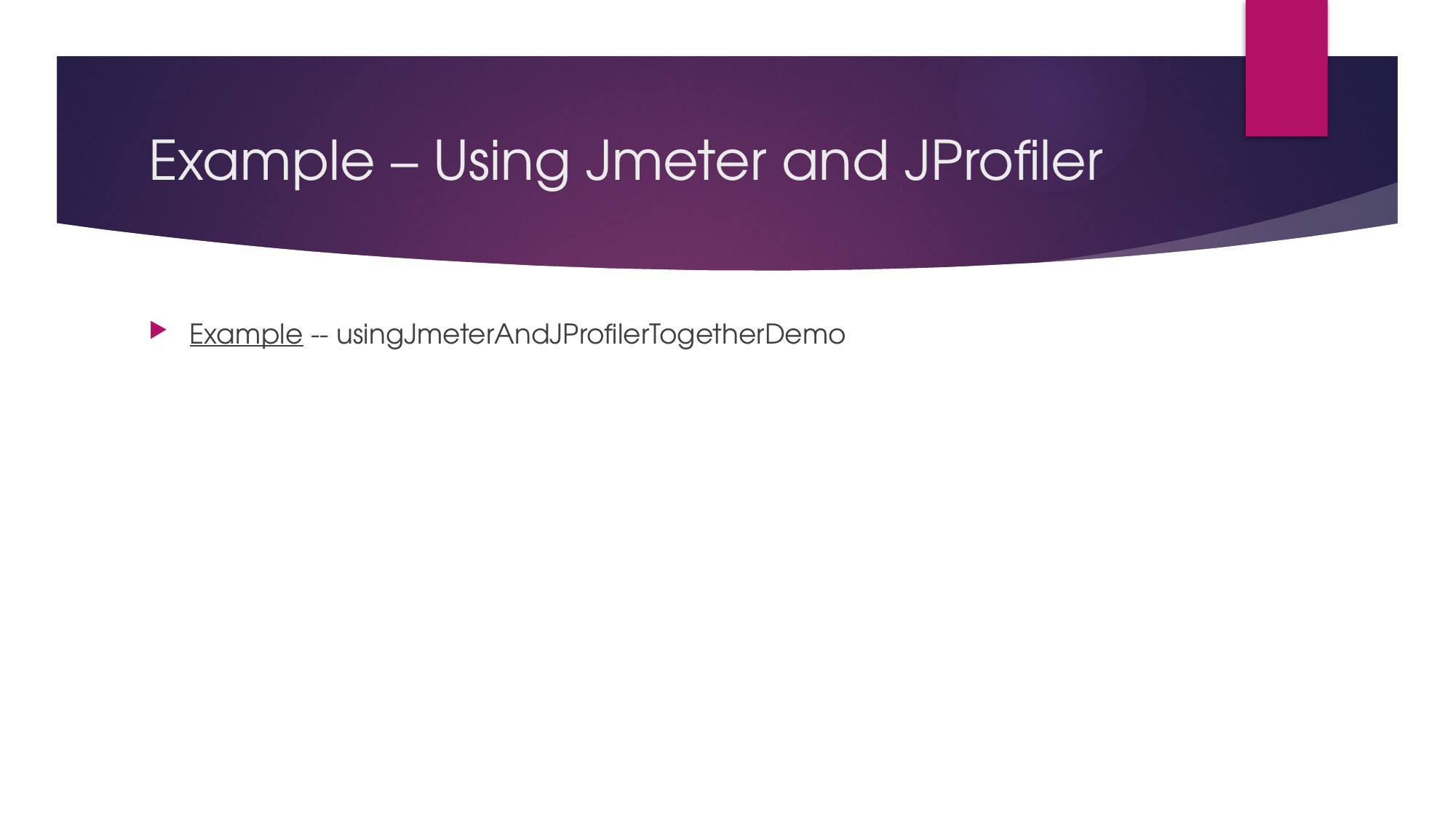

# Example – Using Jmeter and JProfiler
Example -- usingJmeterAndJProfilerTogetherDemo